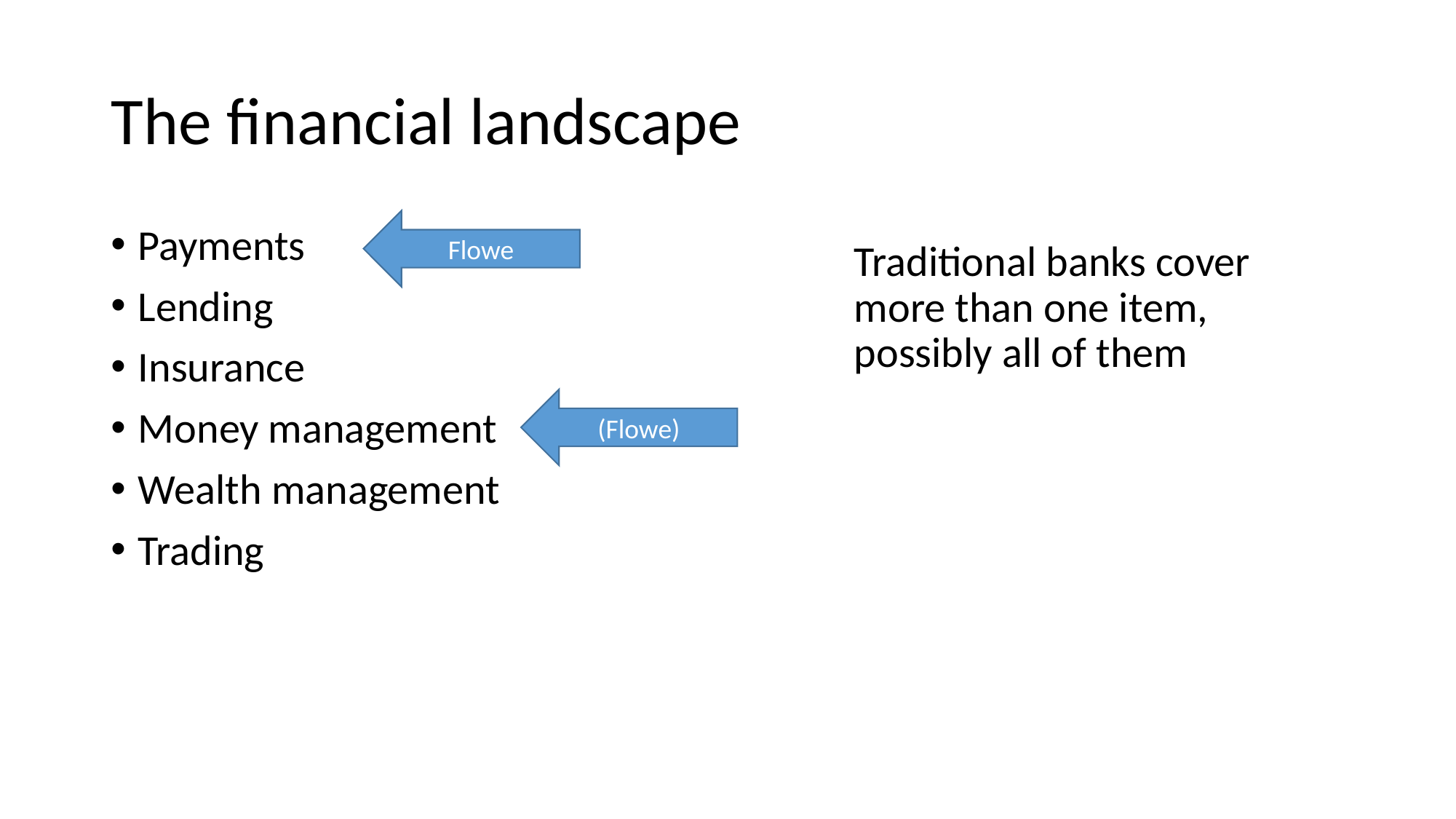

# The financial landscape
Flowe
Payments
Lending
Insurance
Money management
Wealth management
Trading
Traditional banks cover more than one item, possibly all of them
(Flowe)